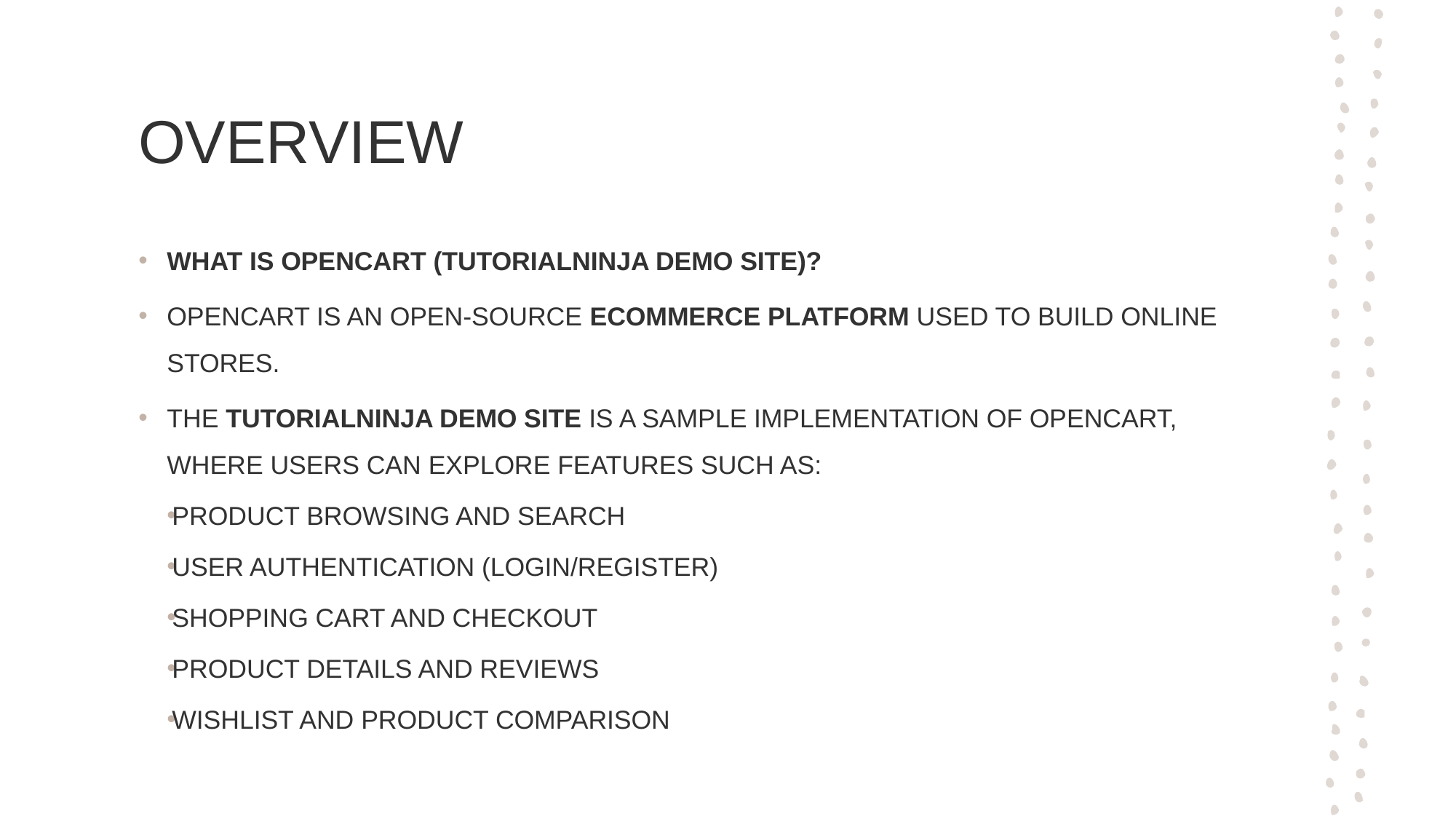

# Overview
What is OpenCart (TutorialNinja demo site)?
OpenCart is an open-source eCommerce platform used to build online stores.
The TutorialNinja demo site is a sample implementation of OpenCart, where users can explore features such as:
Product browsing and search
User authentication (login/register)
Shopping cart and checkout
Product details and reviews
Wishlist and product comparison